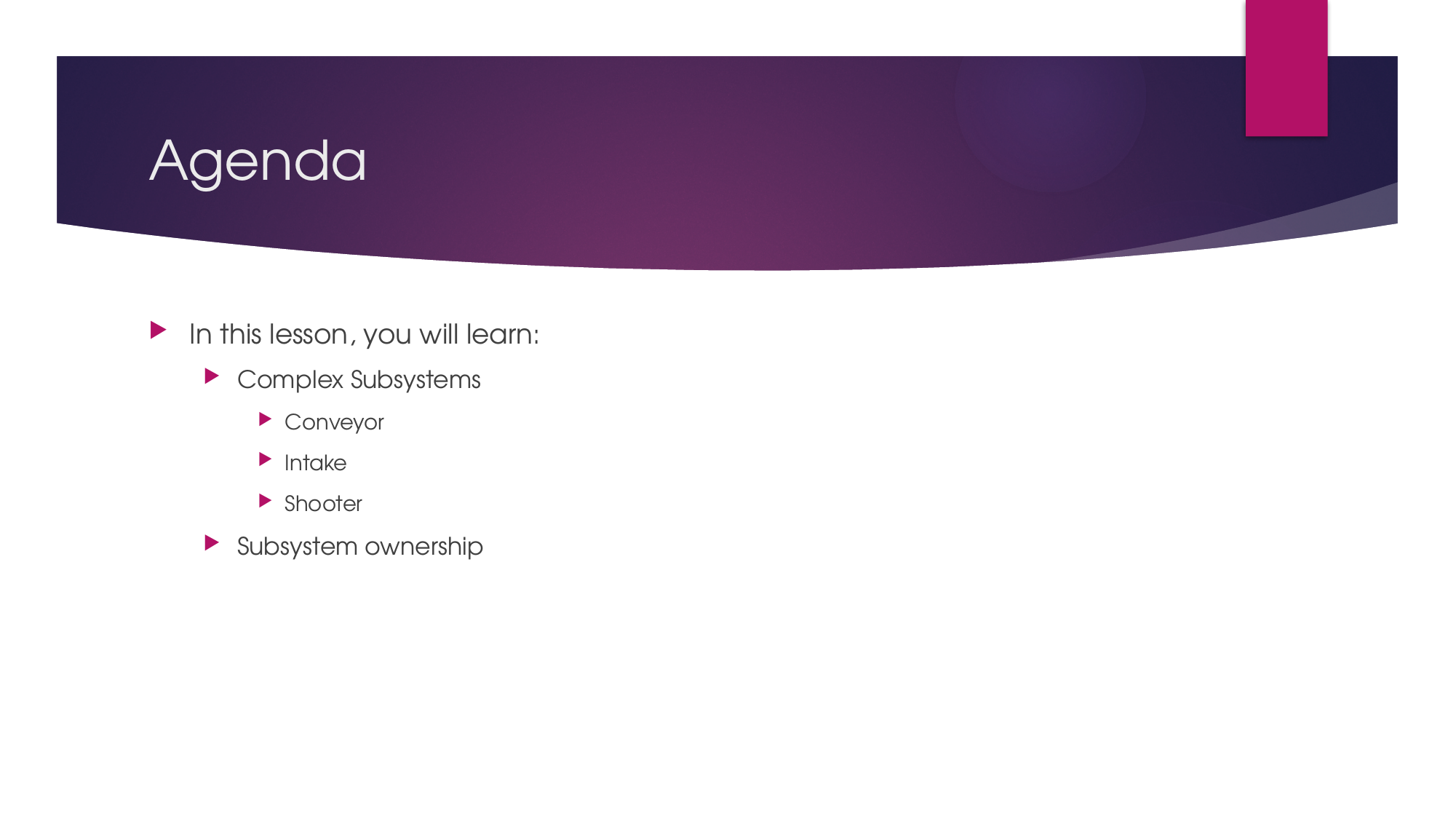

# Agenda
In this lesson, you will learn:
Complex Subsystems
Conveyor
Intake
Shooter
Subsystem ownership